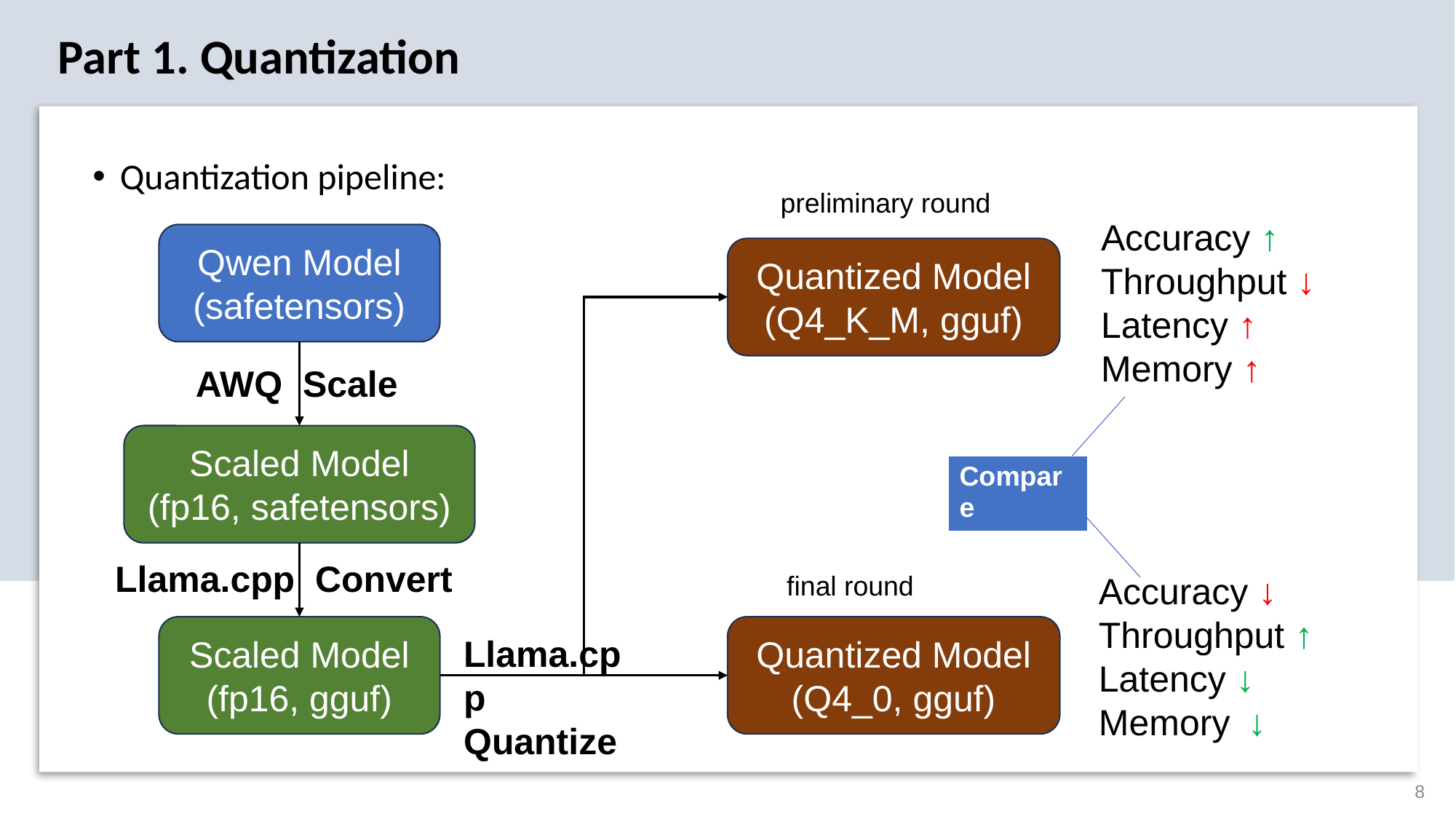

Part 1. Quantization
Quantization pipeline:
preliminary round
Accuracy ↑
Throughput ↓
Latency ↑
Memory ↑
Qwen Model
(safetensors)
Quantized Model
(Q4_K_M, gguf)
AWQ  Scale
Scaled Model
(fp16, safetensors)
| Compare |
| --- |
Llama.cpp  Convert
final round
Accuracy ↓
Throughput ↑
Latency ↓
Memory  ↓
Scaled Model
(fp16, gguf)
Quantized Model
(Q4_0, gguf)
Llama.cpp
Quantize
8